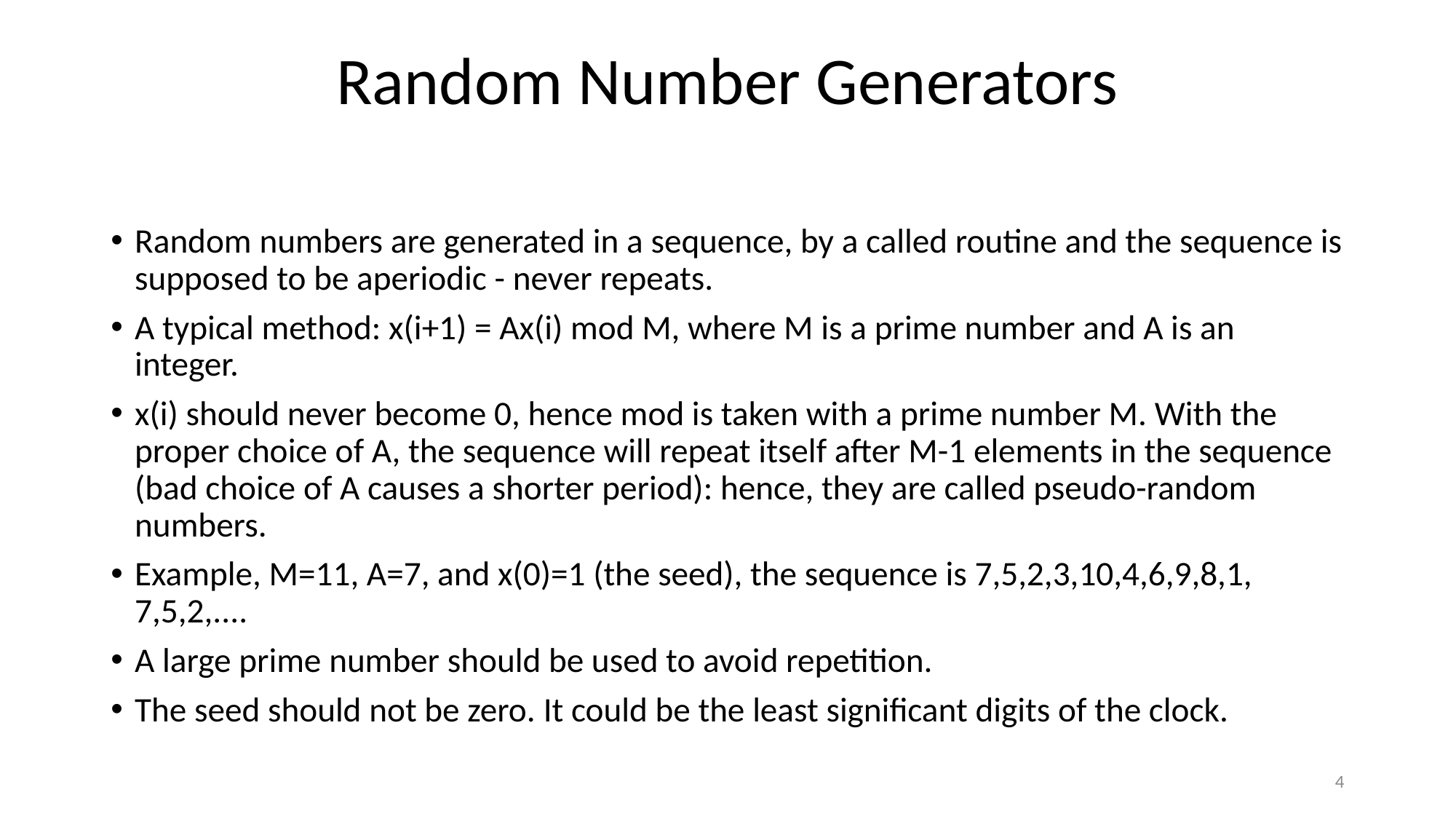

# Random Number Generators
Random numbers are generated in a sequence, by a called routine and the sequence is supposed to be aperiodic - never repeats.
A typical method: x(i+1) = Ax(i) mod M, where M is a prime number and A is an integer.
x(i) should never become 0, hence mod is taken with a prime number M. With the proper choice of A, the sequence will repeat itself after M-1 elements in the sequence (bad choice of A causes a shorter period): hence, they are called pseudo-random numbers.
Example, M=11, A=7, and x(0)=1 (the seed), the sequence is 7,5,2,3,10,4,6,9,8,1,	7,5,2,....
A large prime number should be used to avoid repetition.
The seed should not be zero. It could be the least significant digits of the clock.

4